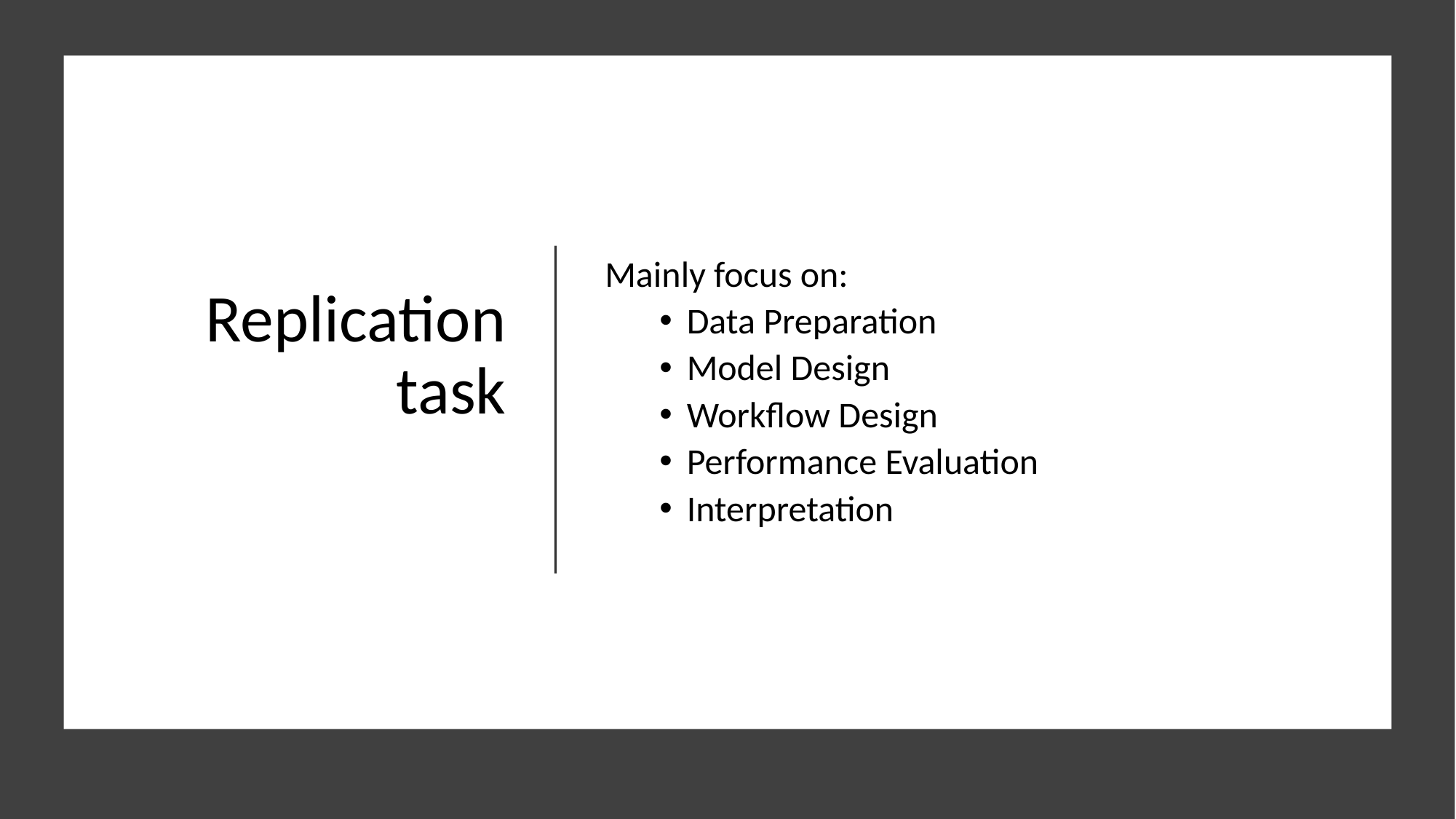

# Replication task

Mainly focus on:
Data Preparation
Model Design
Workflow Design
Performance Evaluation
Interpretation